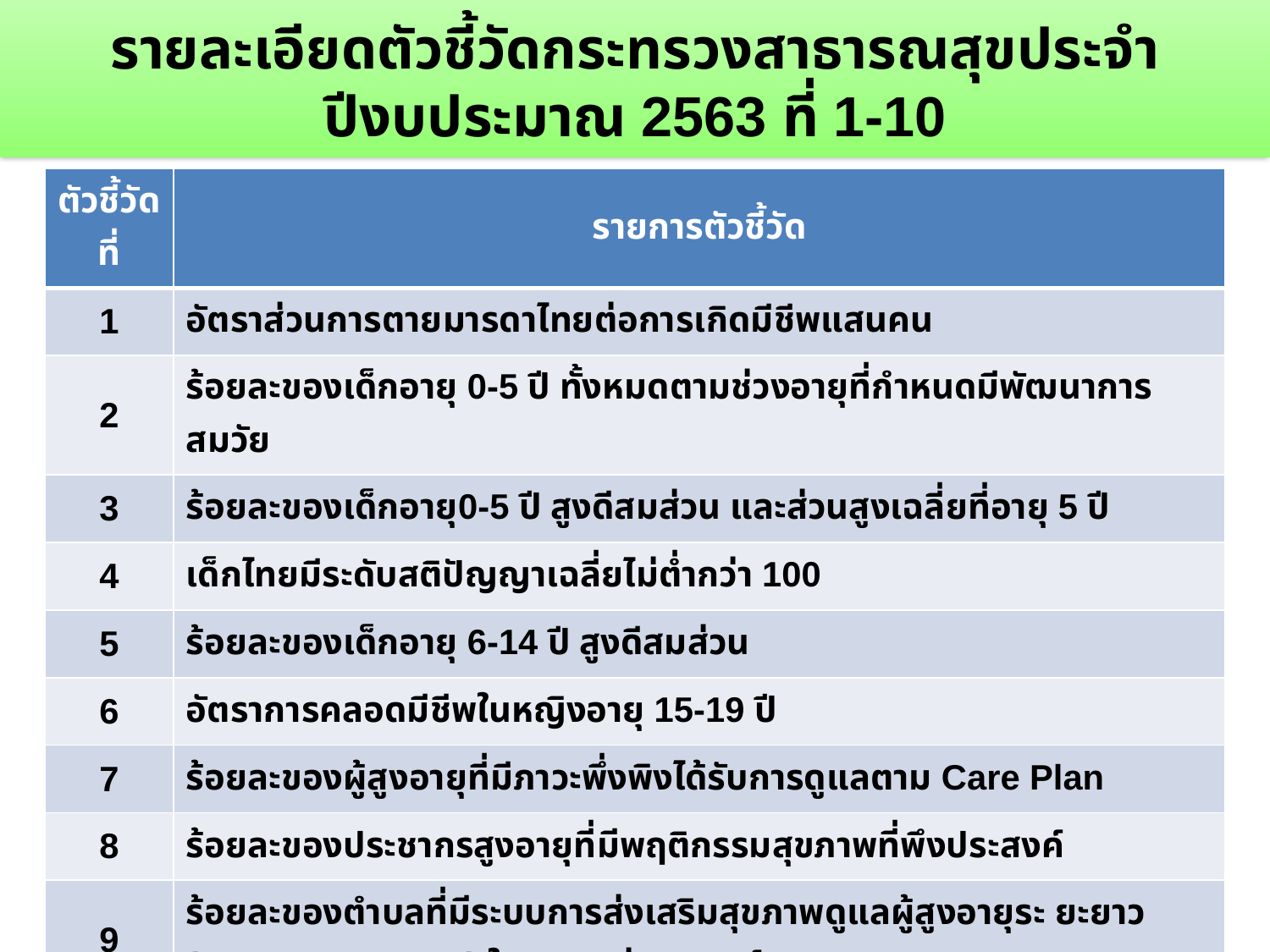

# รายละเอียดตัวชี้วัดกระทรวงสาธารณสุขประจำปีงบประมาณ 2563 ที่ 1-10
| ตัวชี้วัดที่ | รายการตัวชี้วัด |
| --- | --- |
| 1 | อัตราส่วนการตายมารดาไทยต่อการเกิดมีชีพแสนคน |
| 2 | ร้อยละของเด็กอายุ 0-5 ปี ทั้งหมดตามช่วงอายุที่กำหนดมีพัฒนาการสมวัย |
| 3 | ร้อยละของเด็กอายุ0-5 ปี สูงดีสมส่วน และส่วนสูงเฉลี่ยที่อายุ 5 ปี |
| 4 | เด็กไทยมีระดับสติปัญญาเฉลี่ยไม่ต่ำกว่า 100 |
| 5 | ร้อยละของเด็กอายุ 6-14 ปี สูงดีสมส่วน |
| 6 | อัตราการคลอดมีชีพในหญิงอายุ 15-19 ปี |
| 7 | ร้อยละของผู้สูงอายุที่มีภาวะพึ่งพิงได้รับการดูแลตาม Care Plan |
| 8 | ร้อยละของประชากรสูงอายุที่มีพฤติกรรมสุขภาพที่พึงประสงค์ |
| 9 | ร้อยละของตำบลที่มีระบบการส่งเสริมสุขภาพดูแลผู้สูงอายุระ ยะยาว (Long Term Care) ในชุมชนผ่านเกณฑ์ |
| 10 | จำนวนครอบครัวไทยมีความรอบรู้สุขภาพเรื่องกิจกรรมทางกาย |